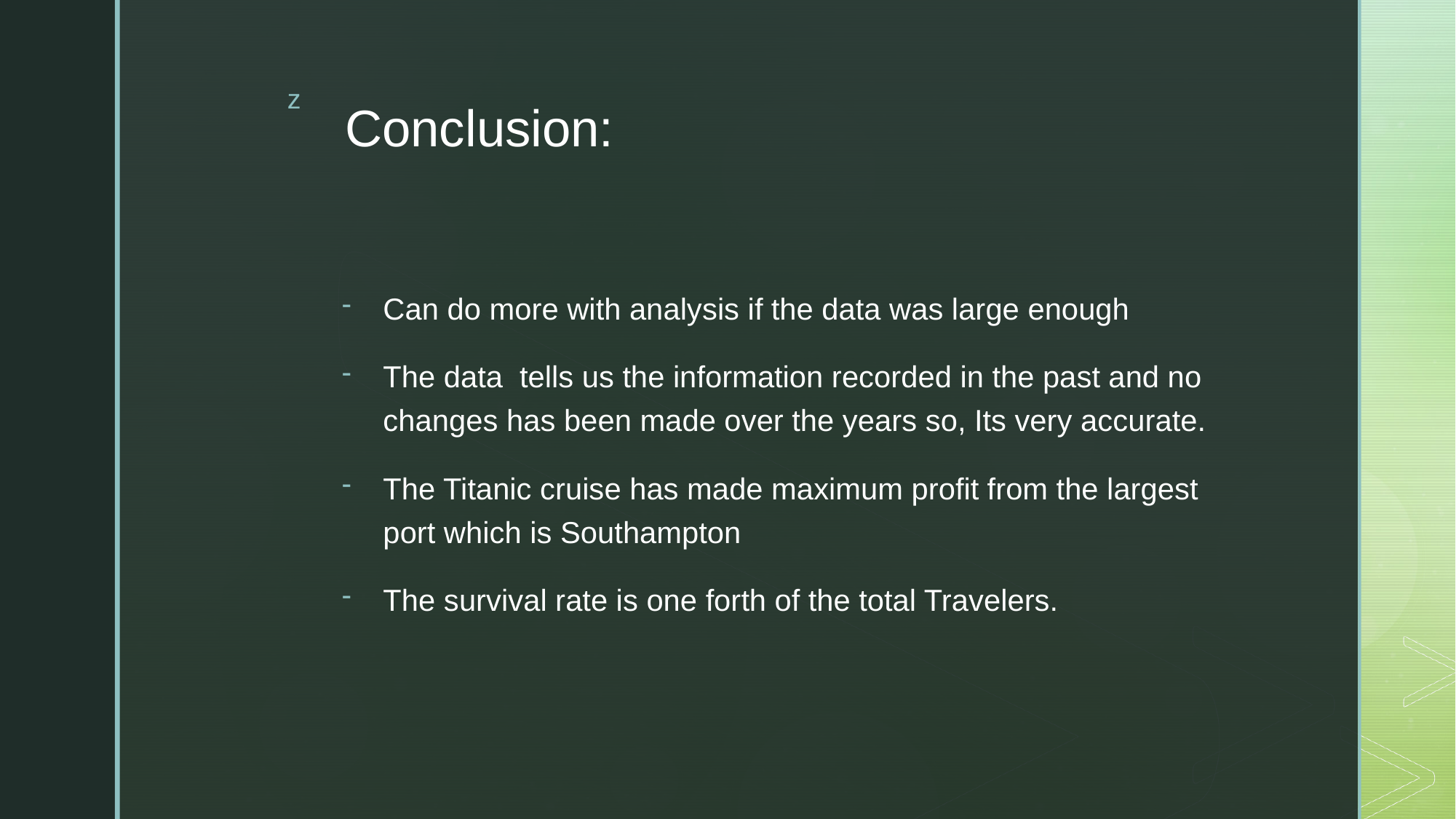

# Conclusion:
Can do more with analysis if the data was large enough
The data  tells us the information recorded in the past and no changes has been made over the years so, Its very accurate.
The Titanic cruise has made maximum profit from the largest port which is Southampton
The survival rate is one forth of the total Travelers.